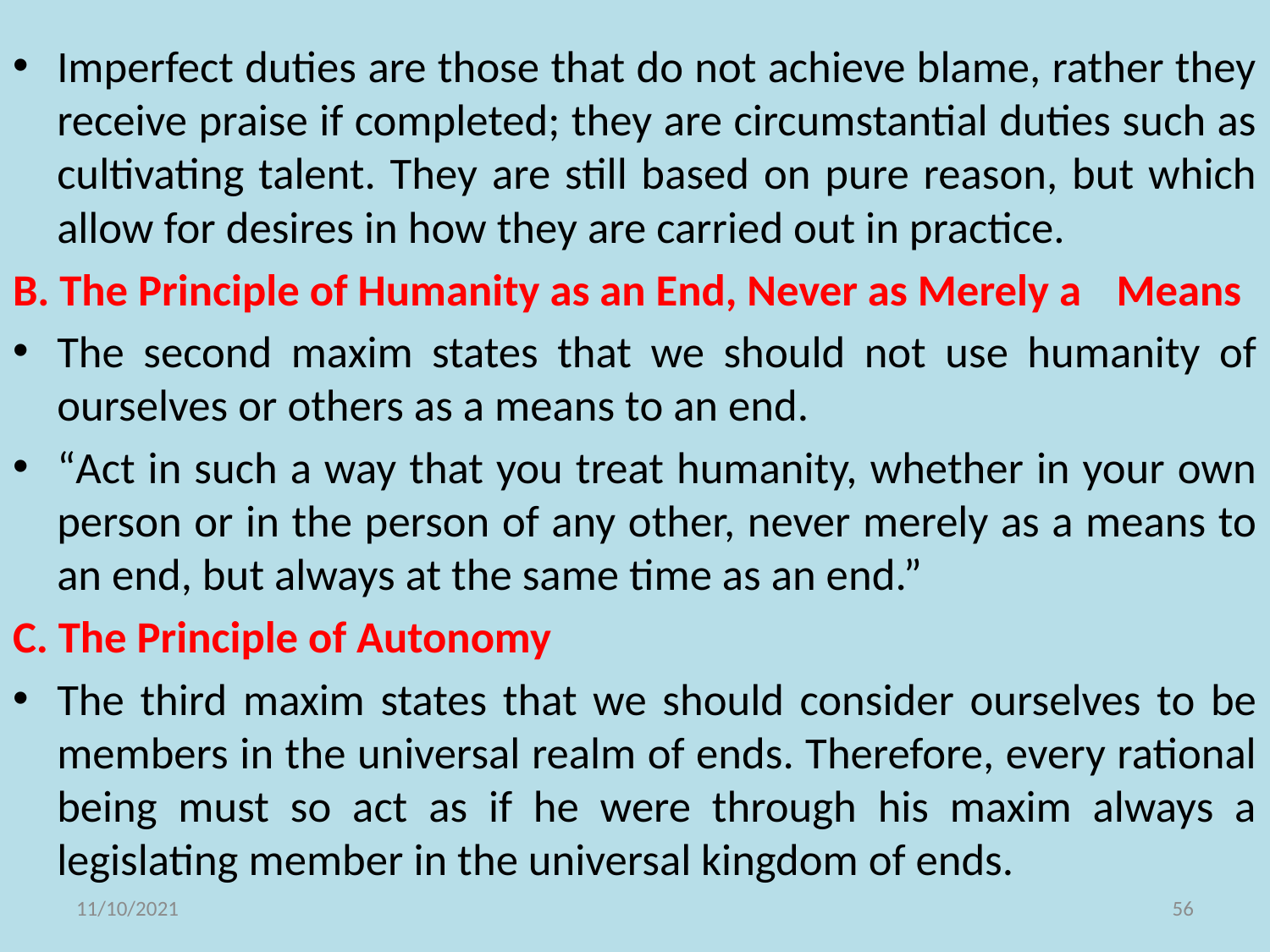

Imperfect duties are those that do not achieve blame, rather they receive praise if completed; they are circumstantial duties such as cultivating talent. They are still based on pure reason, but which allow for desires in how they are carried out in practice.
B. The Principle of Humanity as an End, Never as Merely a 	Means
The second maxim states that we should not use humanity of ourselves or others as a means to an end.
“Act in such a way that you treat humanity, whether in your own person or in the person of any other, never merely as a means to an end, but always at the same time as an end.”
C. The Principle of Autonomy
The third maxim states that we should consider ourselves to be members in the universal realm of ends. Therefore, every rational being must so act as if he were through his maxim always a legislating member in the universal kingdom of ends.

11/10/2021
56